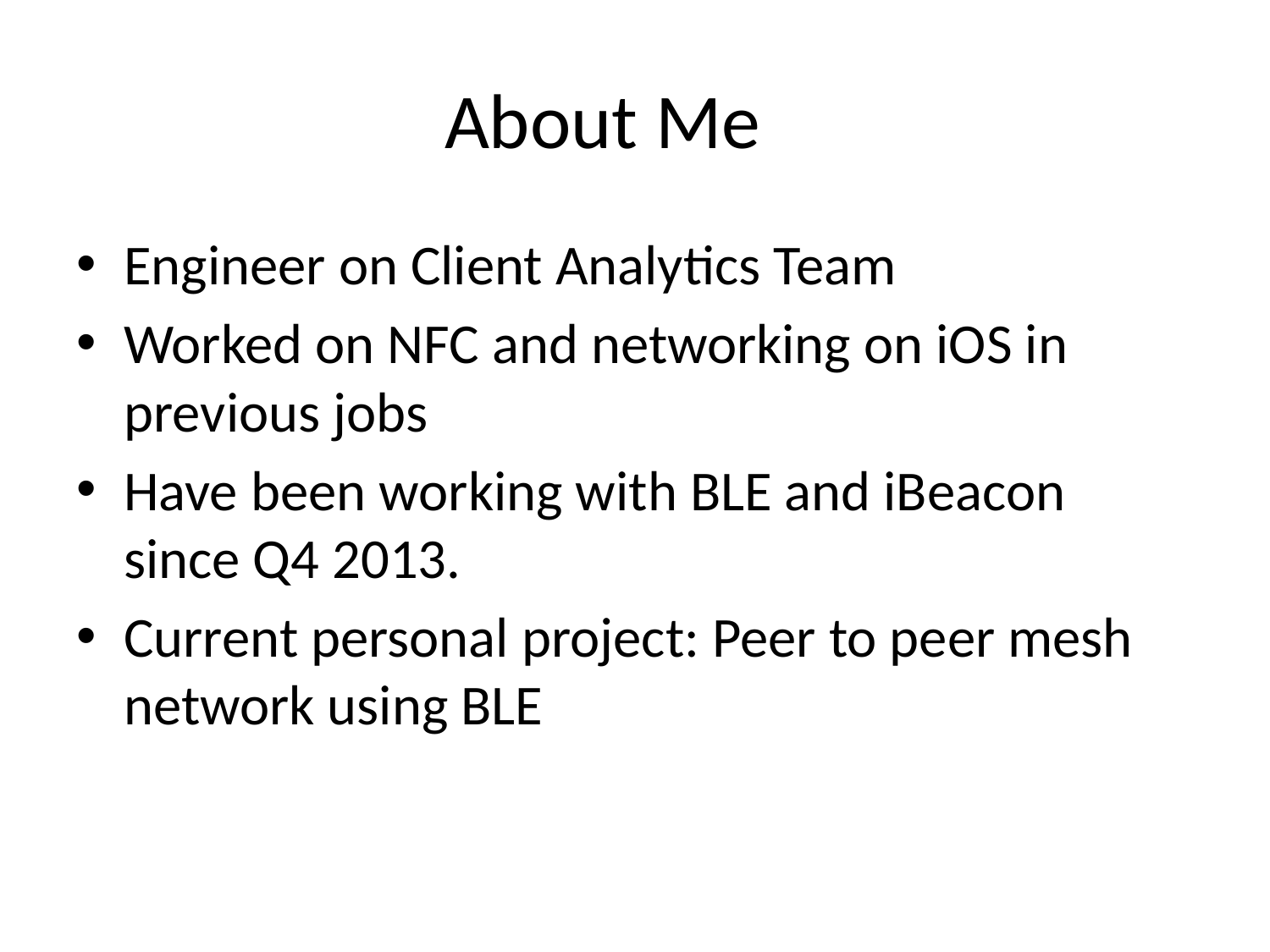

# About Me
Engineer on Client Analytics Team
Worked on NFC and networking on iOS in previous jobs
Have been working with BLE and iBeacon since Q4 2013.
Current personal project: Peer to peer mesh network using BLE